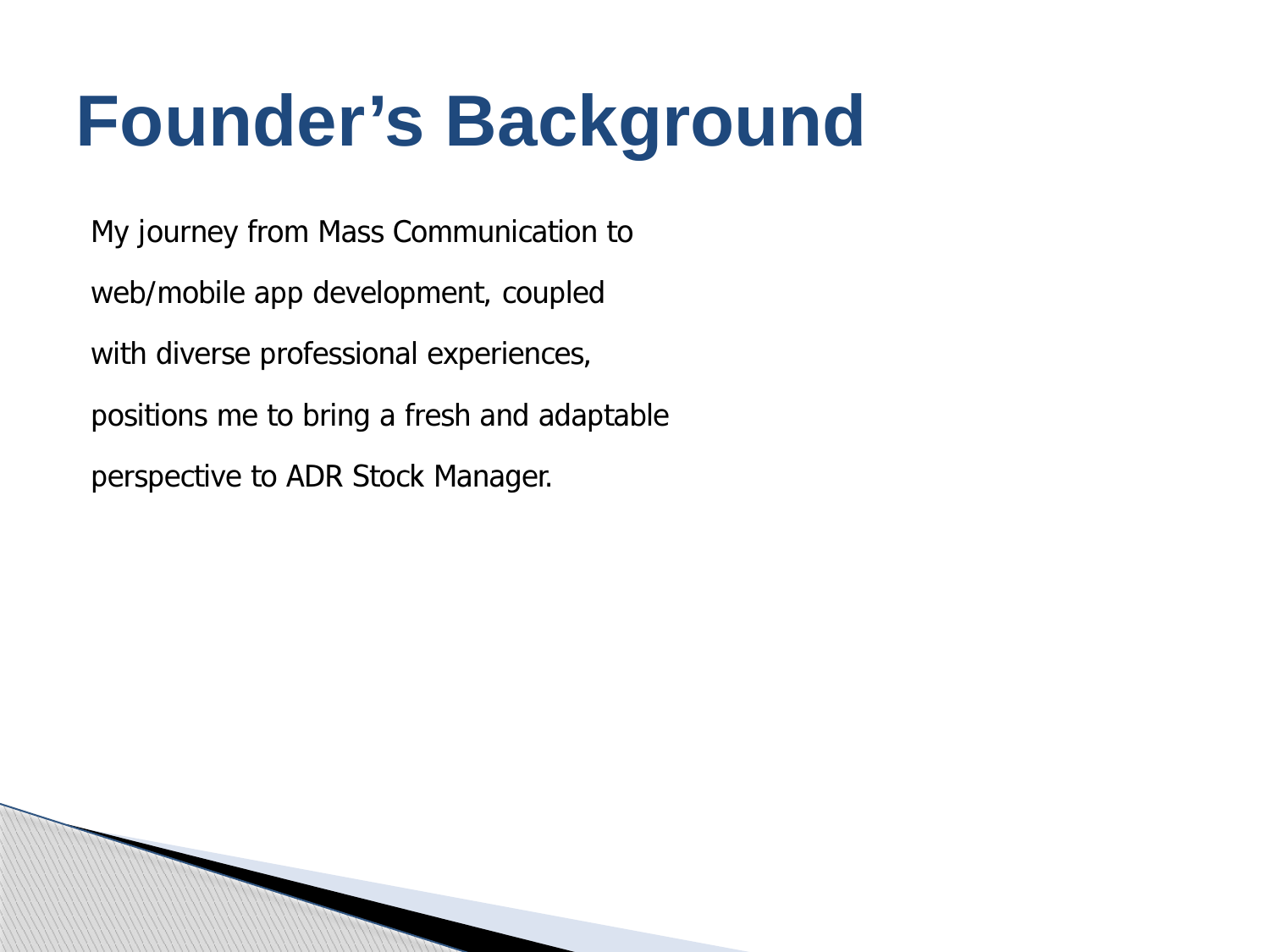

# Founder’s Background
My journey from Mass Communication to
web/mobile app development, coupled
with diverse professional experiences,
positions me to bring a fresh and adaptable
perspective to ADR Stock Manager.